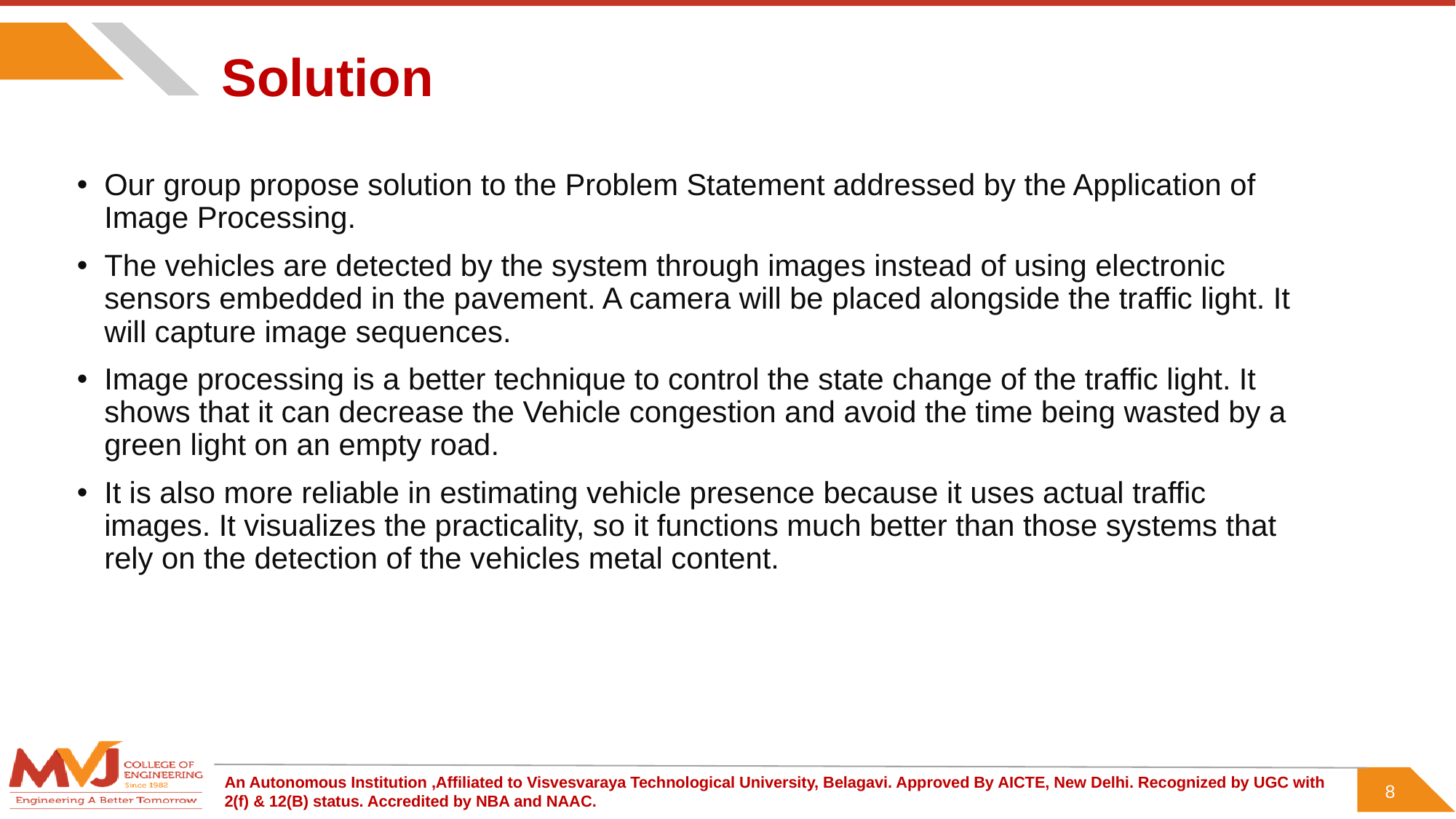

# Solution
Our group propose solution to the Problem Statement addressed by the Application of Image Processing.
The vehicles are detected by the system through images instead of using electronic sensors embedded in the pavement. A camera will be placed alongside the traffic light. It will capture image sequences.
Image processing is a better technique to control the state change of the traffic light. It shows that it can decrease the Vehicle congestion and avoid the time being wasted by a green light on an empty road.
It is also more reliable in estimating vehicle presence because it uses actual traffic images. It visualizes the practicality, so it functions much better than those systems that rely on the detection of the vehicles metal content.

8